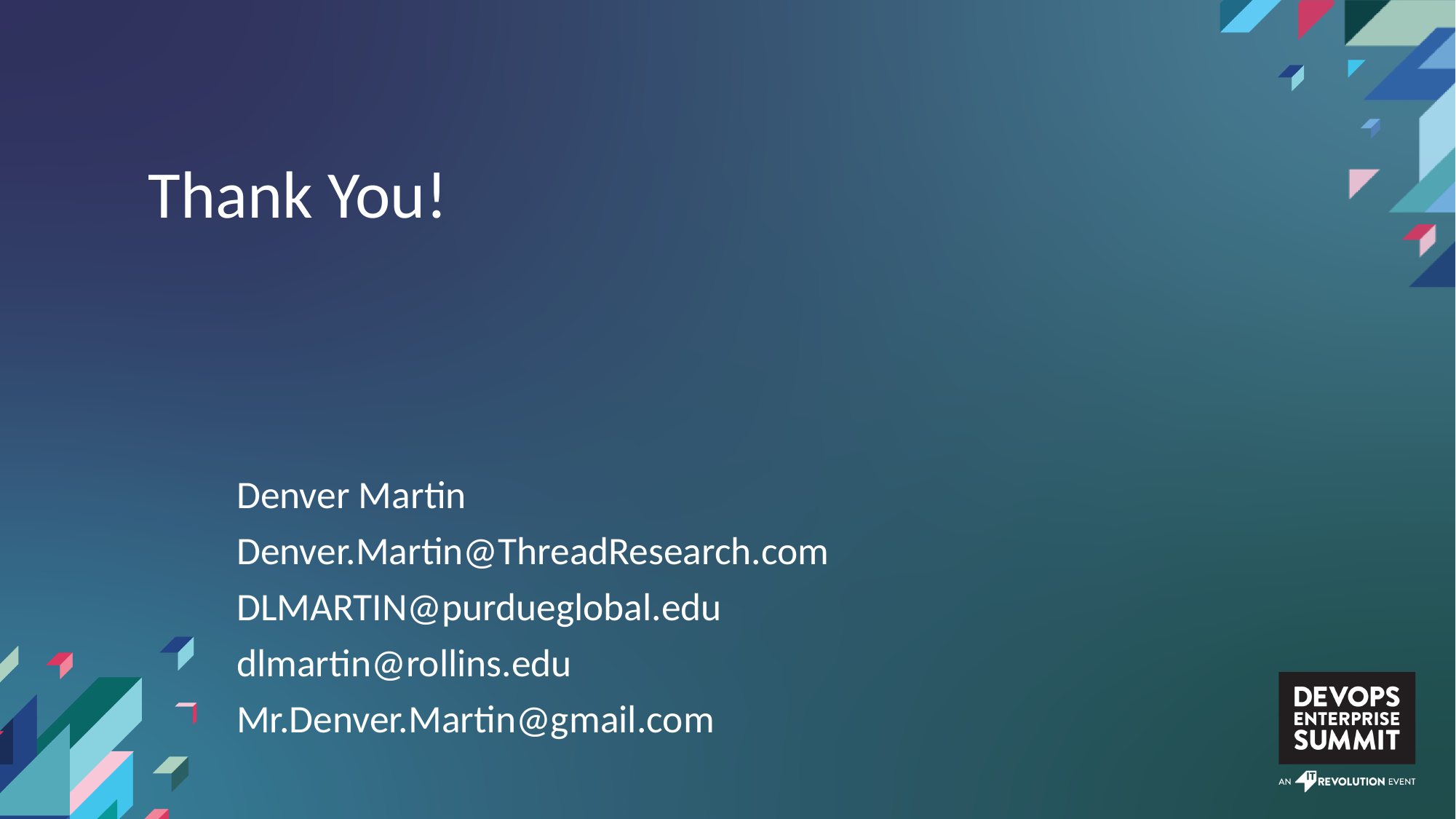

Thank You!
Denver Martin
Denver.Martin@ThreadResearch.com
DLMARTIN@purdueglobal.edu
dlmartin@rollins.edu
Mr.Denver.Martin@gmail.com